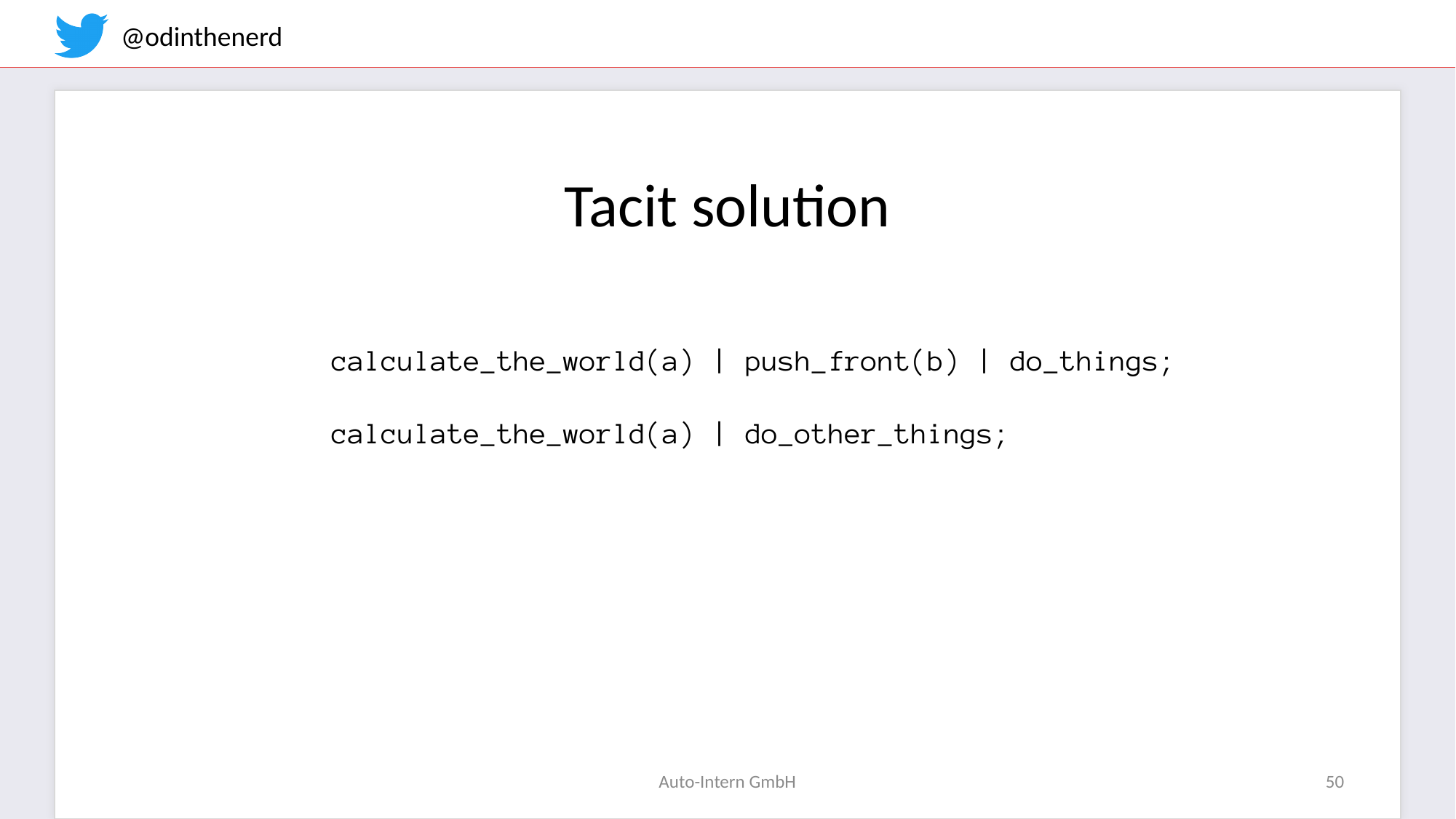

Tacit solution
calculate_the_world(a) | push_front(b) | do_things;
calculate_the_world(a) | do_other_things;

Auto-Intern GmbH
50